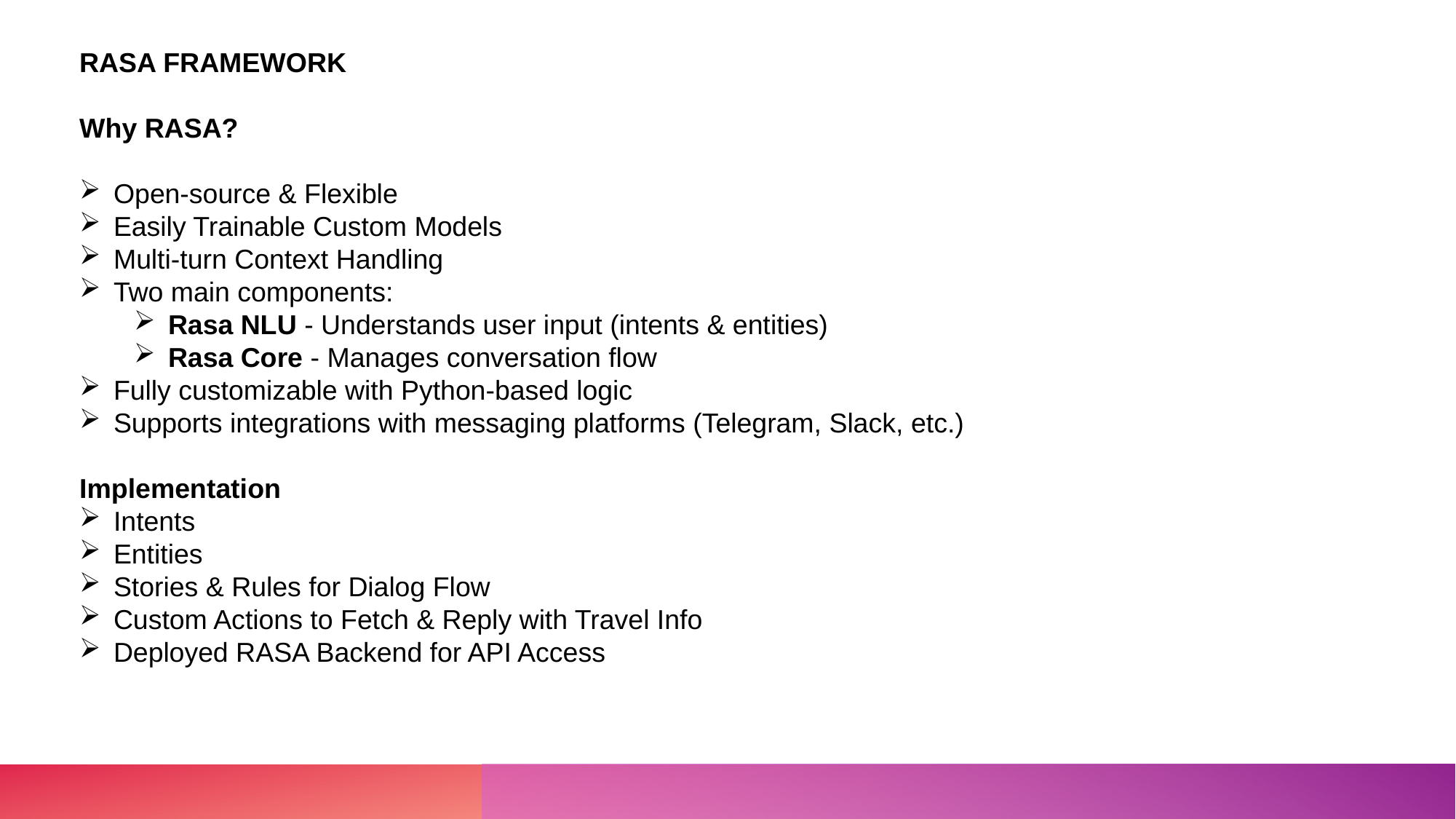

RASA FRAMEWORK

Why RASA?

Open-source & Flexible
Easily Trainable Custom Models
Multi-turn Context Handling
Two main components:
Rasa NLU - Understands user input (intents & entities)
Rasa Core - Manages conversation flow
Fully customizable with Python-based logic
Supports integrations with messaging platforms (Telegram, Slack, etc.)

Implementation
Intents
Entities
Stories & Rules for Dialog Flow
Custom Actions to Fetch & Reply with Travel Info
Deployed RASA Backend for API Access